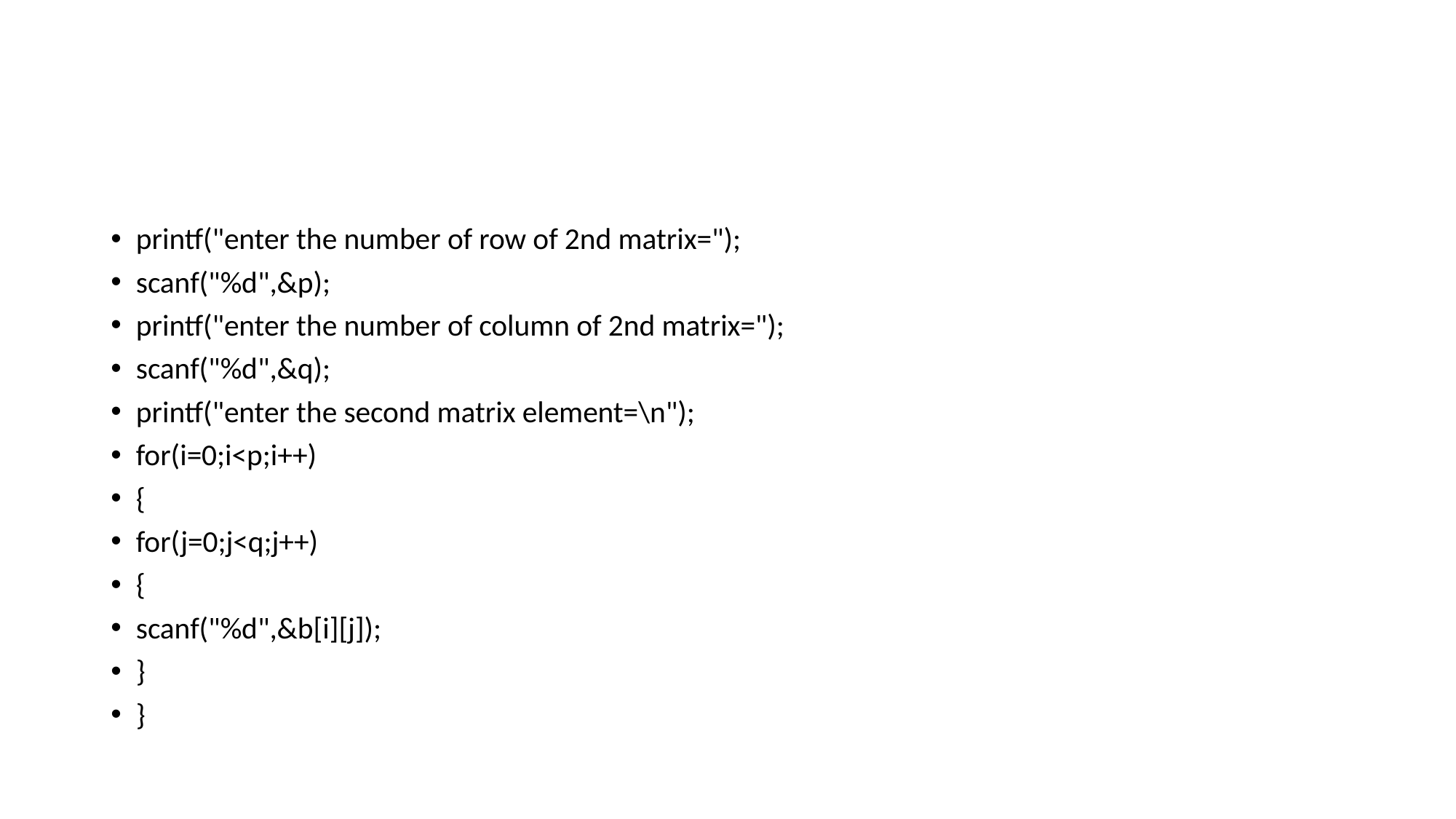

#
printf("enter the number of row of 2nd matrix=");
scanf("%d",&p);
printf("enter the number of column of 2nd matrix=");
scanf("%d",&q);
printf("enter the second matrix element=\n");
for(i=0;i<p;i++)
{
for(j=0;j<q;j++)
{
scanf("%d",&b[i][j]);
}
}